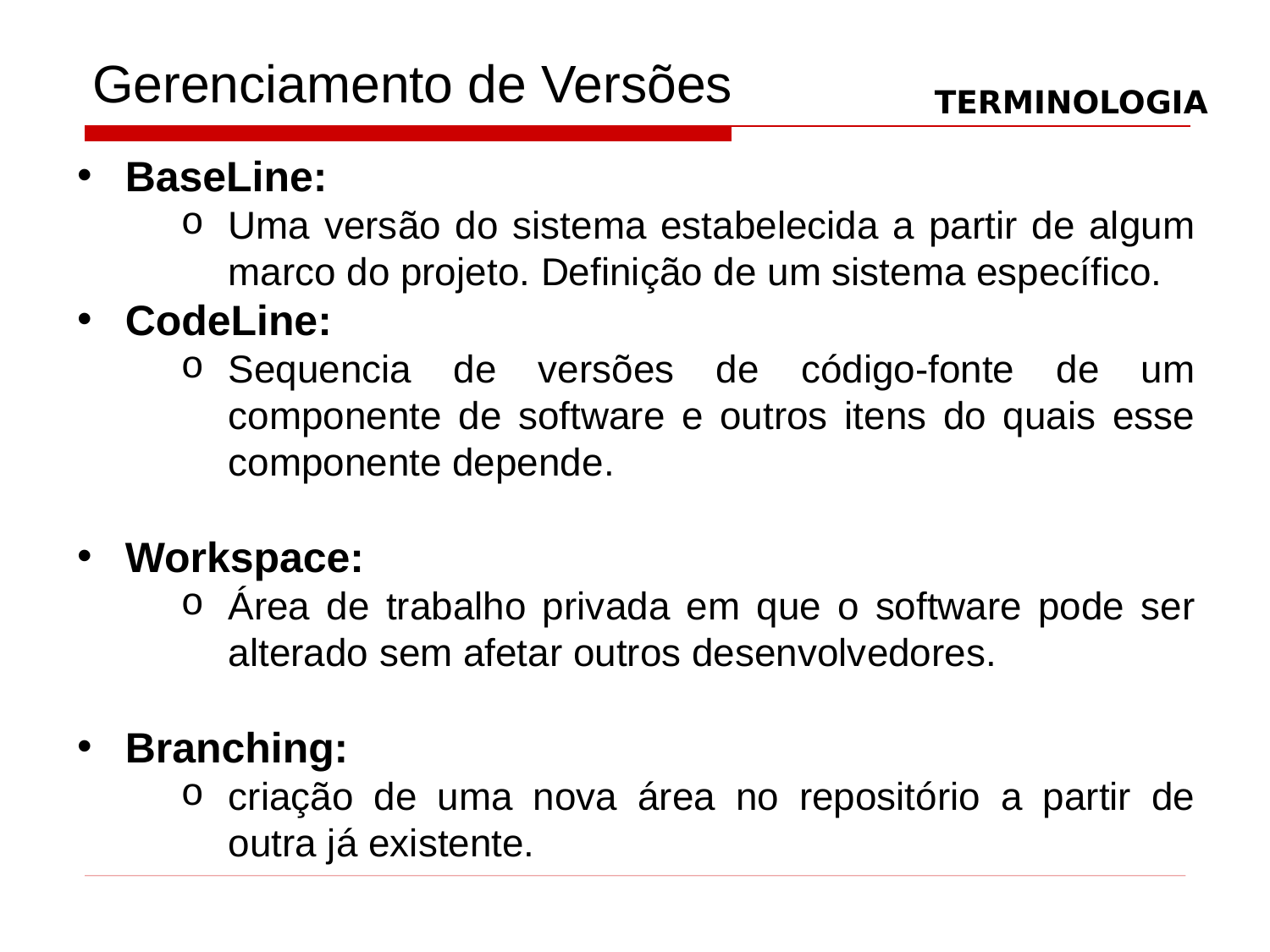

# Gerenciamento de Versões
TERMINOLOGIA
BaseLine:
Uma versão do sistema estabelecida a partir de algum marco do projeto. Definição de um sistema específico.
CodeLine:
Sequencia de versões de código-fonte de um componente de software e outros itens do quais esse componente depende.

Workspace:
Área de trabalho privada em que o software pode ser alterado sem afetar outros desenvolvedores.

Branching:
criação de uma nova área no repositório a partir de outra já existente.